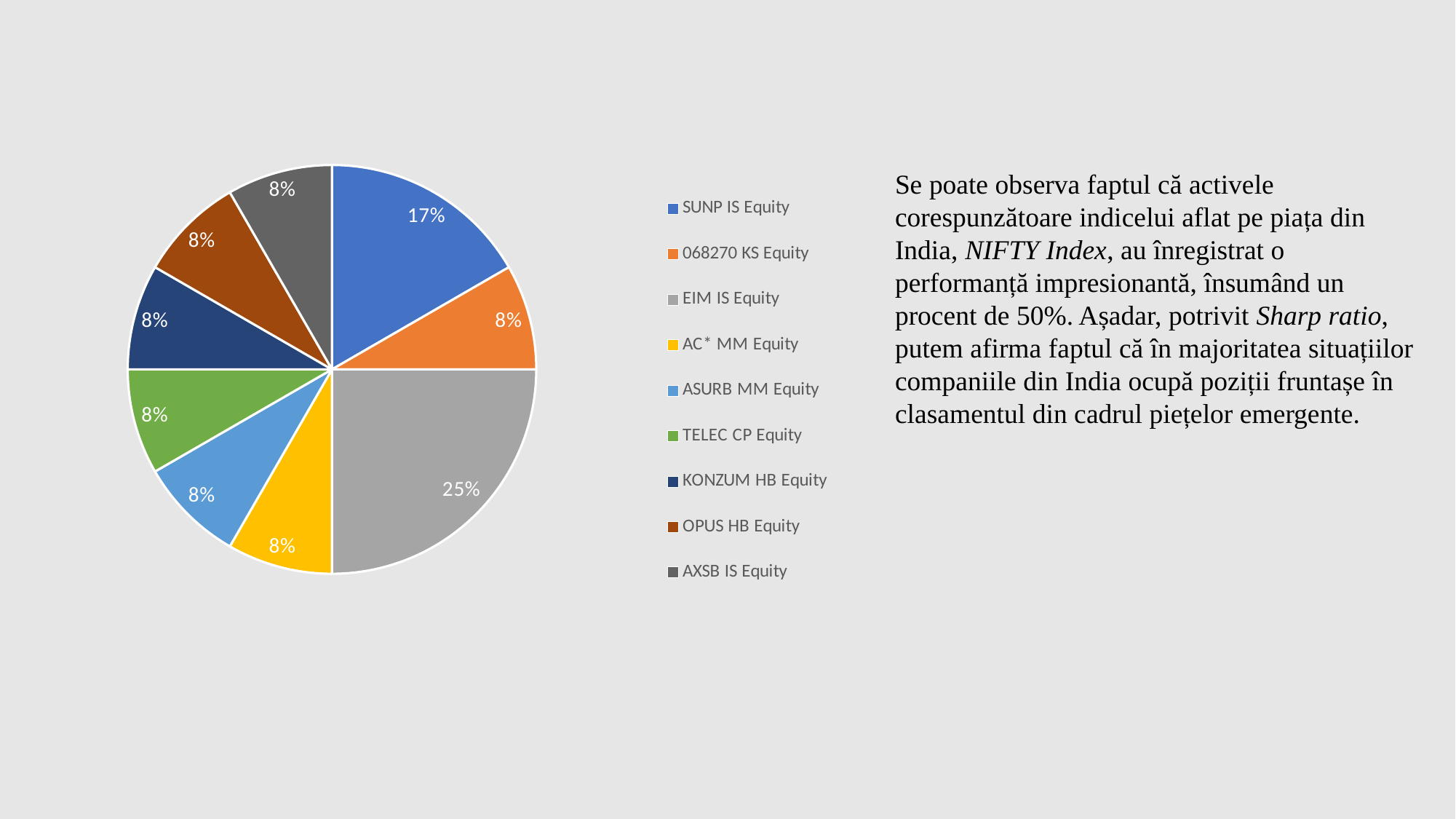

### Chart

| Category |  |
|---|---|
| SUNP IS Equity | 2.0 |
| 068270 KS Equity | 1.0 |
| EIM IS Equity | 3.0 |
| AC* MM Equity | 1.0 |
| ASURB MM Equity | 1.0 |
| TELEC CP Equity | 1.0 |
| KONZUM HB Equity | 1.0 |
| OPUS HB Equity | 1.0 |
| AXSB IS Equity | 1.0 |
Se poate observa faptul că activele corespunzătoare indicelui aflat pe piața din India, NIFTY Index, au înregistrat o performanță impresionantă, însumând un procent de 50%. Așadar, potrivit Sharp ratio, putem afirma faptul că în majoritatea situațiilor companiile din India ocupă poziții fruntașe în clasamentul din cadrul piețelor emergente.